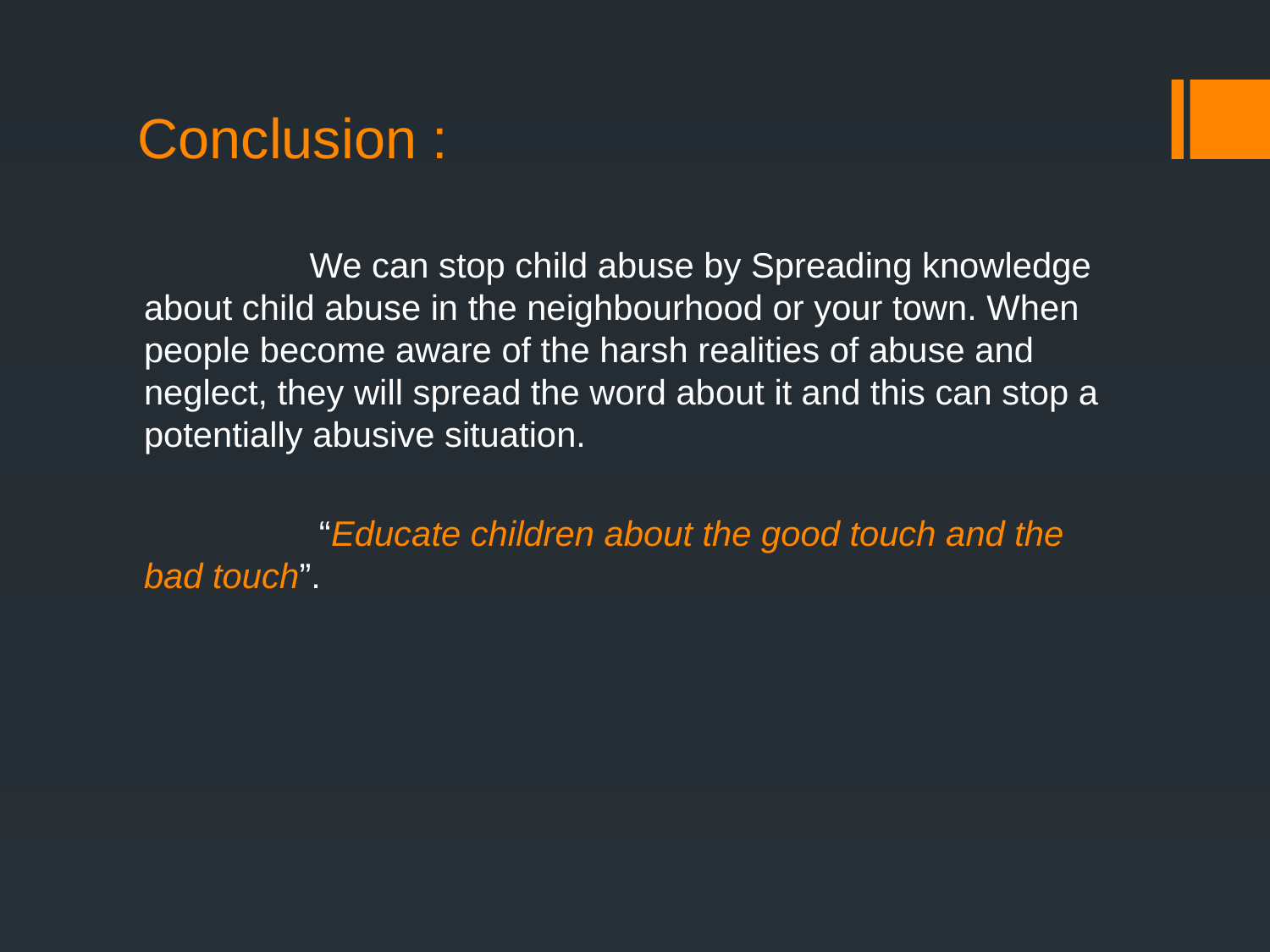

# Conclusion :
                 We can stop child abuse by Spreading knowledge about child abuse in the neighbourhood or your town. When people become aware of the harsh realities of abuse and neglect, they will spread the word about it and this can stop a potentially abusive situation.

                  “Educate children about the good touch and the bad touch”.